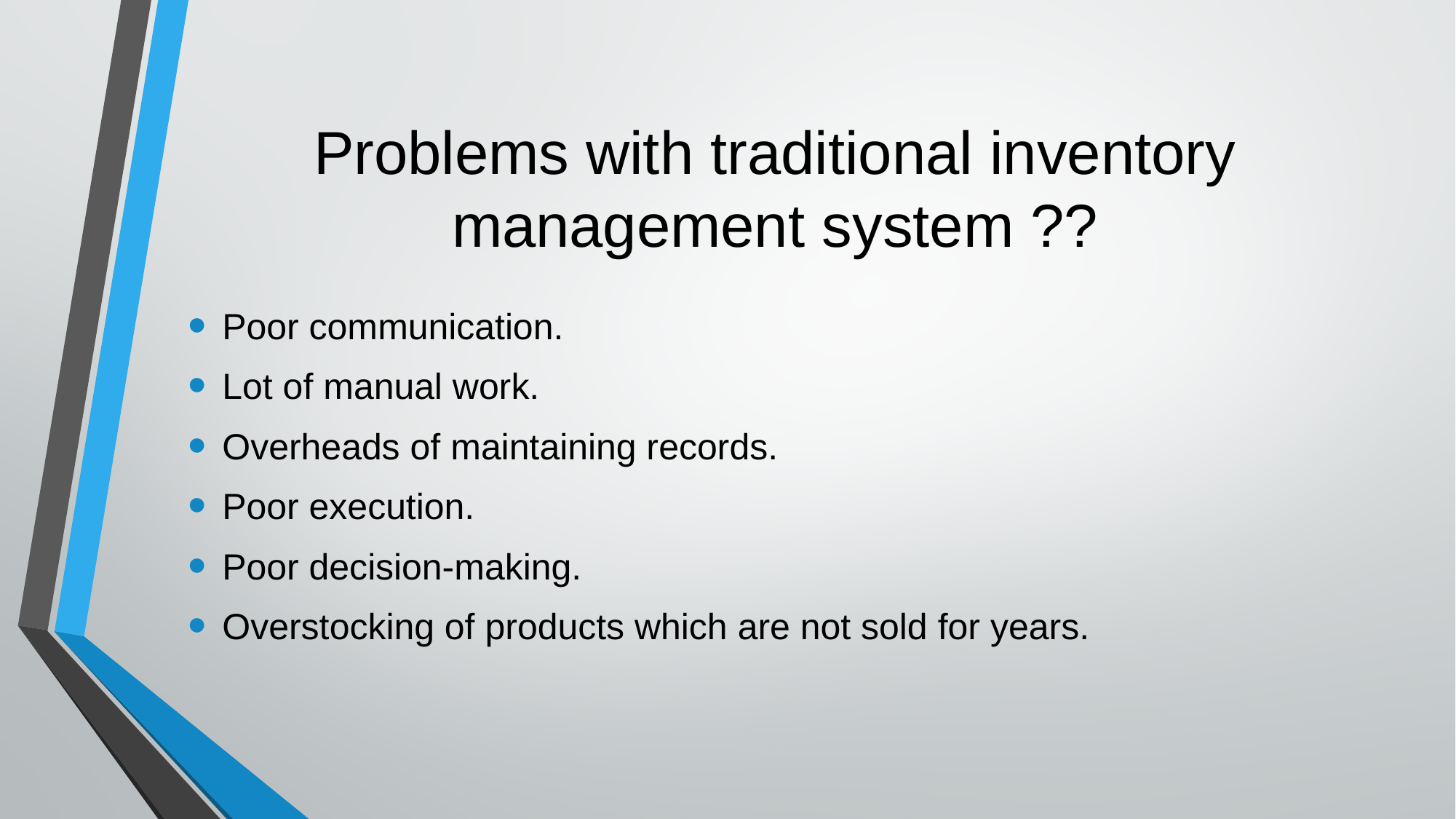

# Problems with traditional inventory management system ??
Poor communication.
Lot of manual work.
Overheads of maintaining records.
Poor execution.
Poor decision-making.
Overstocking of products which are not sold for years.